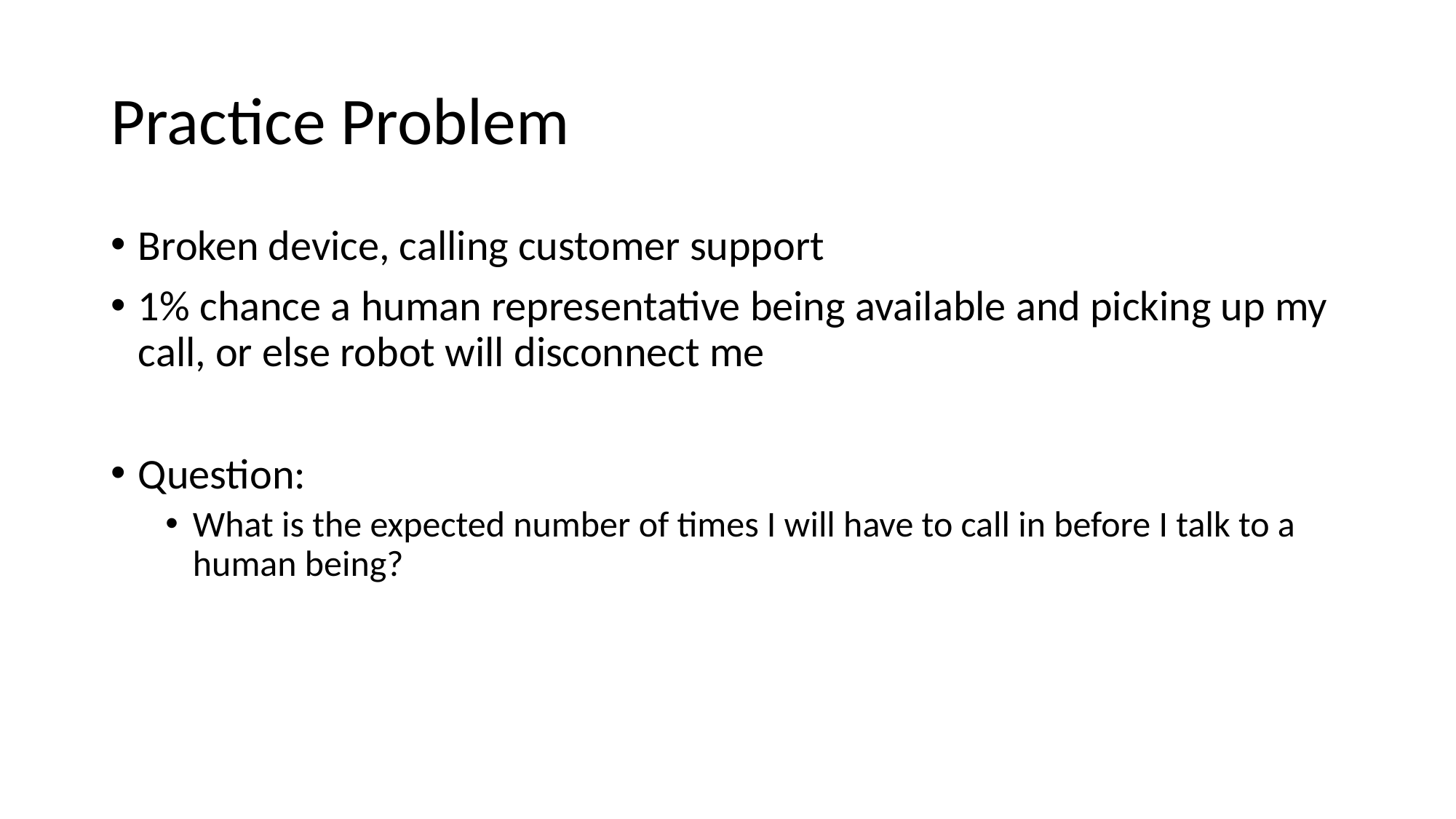

# Practice Problem
Broken device, calling customer support
1% chance a human representative being available and picking up my call, or else robot will disconnect me

Question:
What is the expected number of times I will have to call in before I talk to a human being?